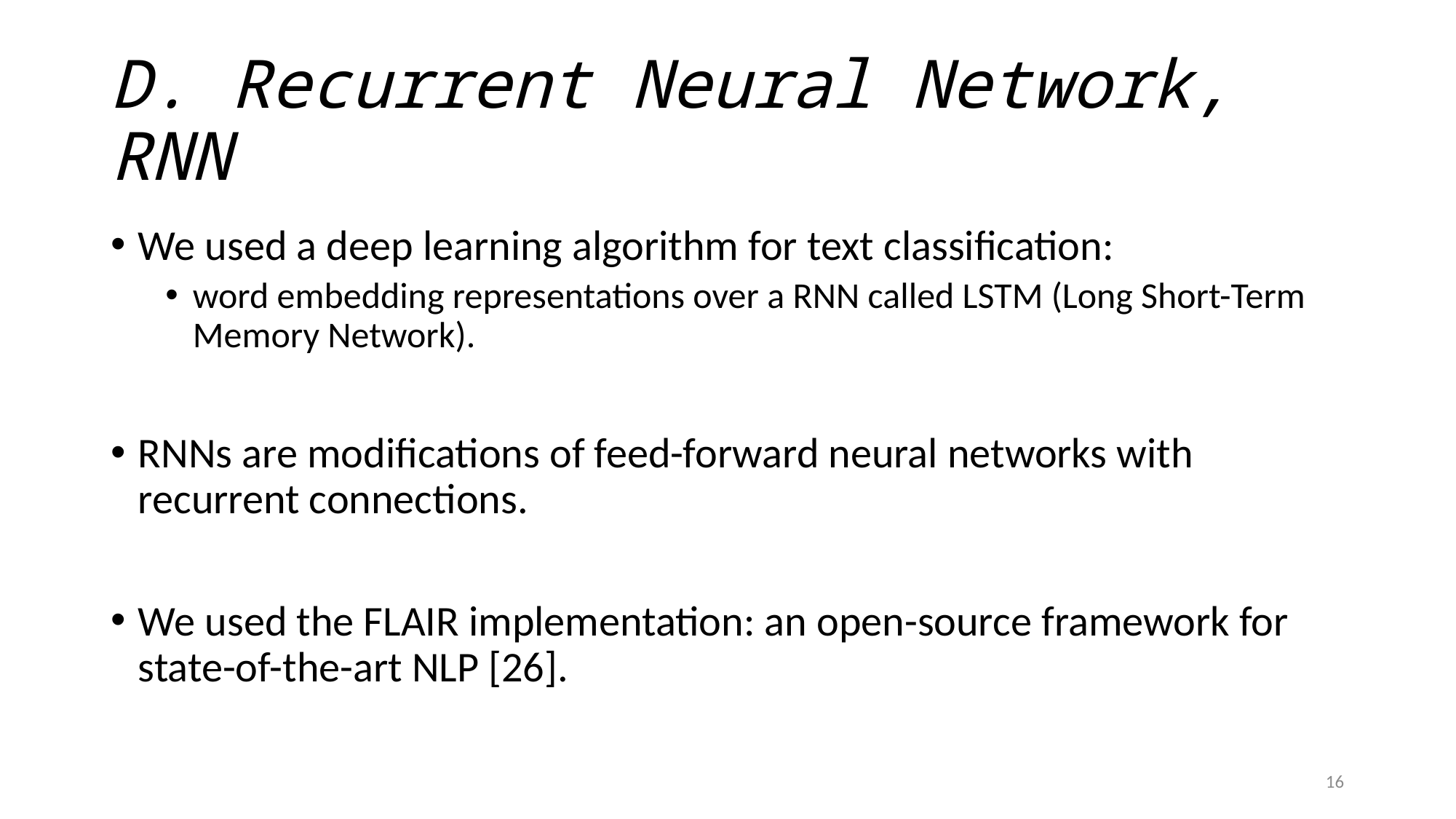

# D. Recurrent Neural Network, RNN
We used a deep learning algorithm for text classification:
word embedding representations over a RNN called LSTM (Long Short-Term Memory Network).

RNNs are modifications of feed-forward neural networks with recurrent connections.

We used the FLAIR implementation: an open-source framework for state-of-the-art NLP [26].
16